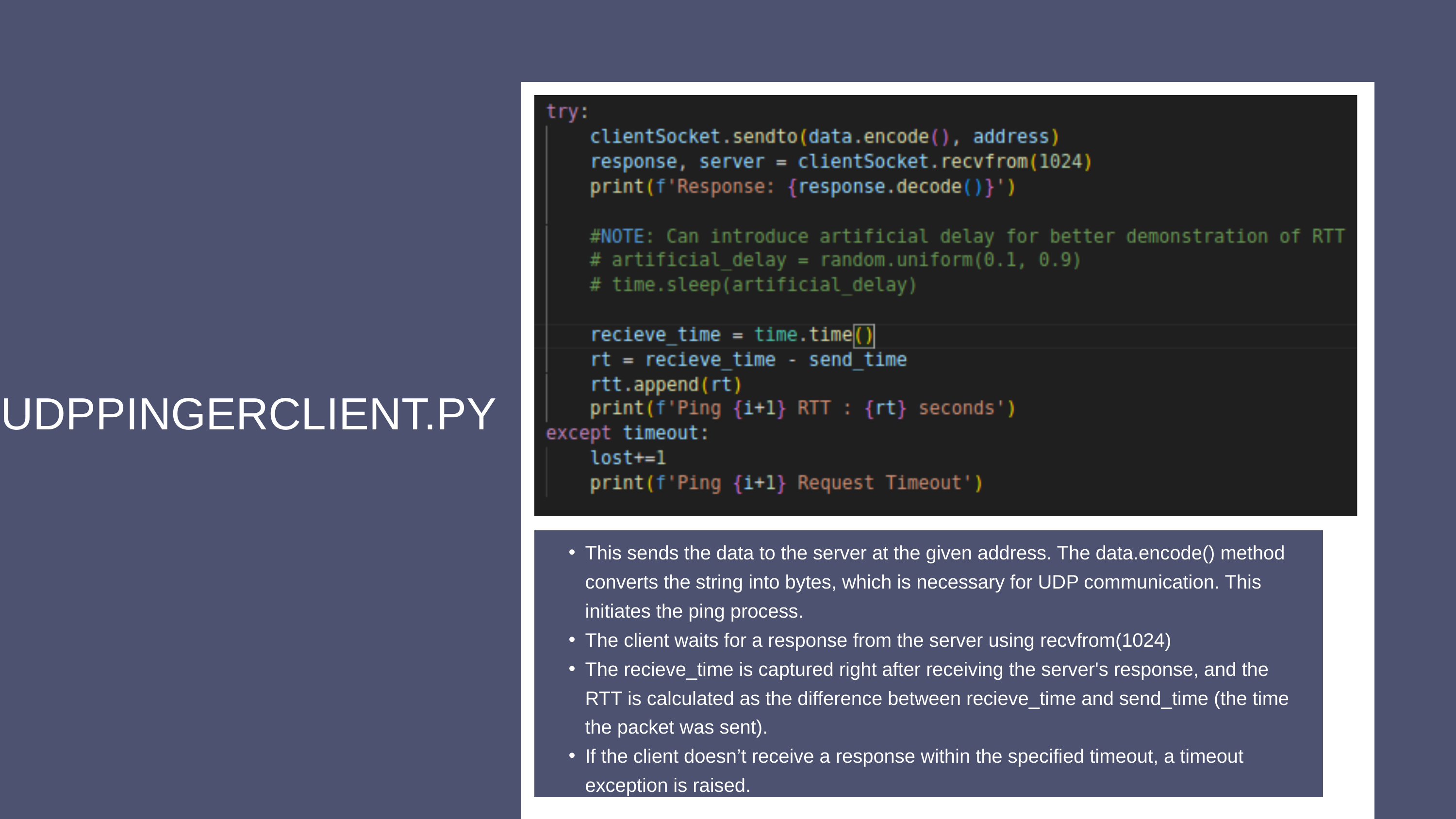

UDPPINGERCLIENT.PY

This sends the data to the server at the given address. The data.encode() method converts the string into bytes, which is necessary for UDP communication. This initiates the ping process.
The client waits for a response from the server using recvfrom(1024)
The recieve_time is captured right after receiving the server's response, and the RTT is calculated as the difference between recieve_time and send_time (the time the packet was sent).
If the client doesn’t receive a response within the specified timeout, a timeout exception is raised.